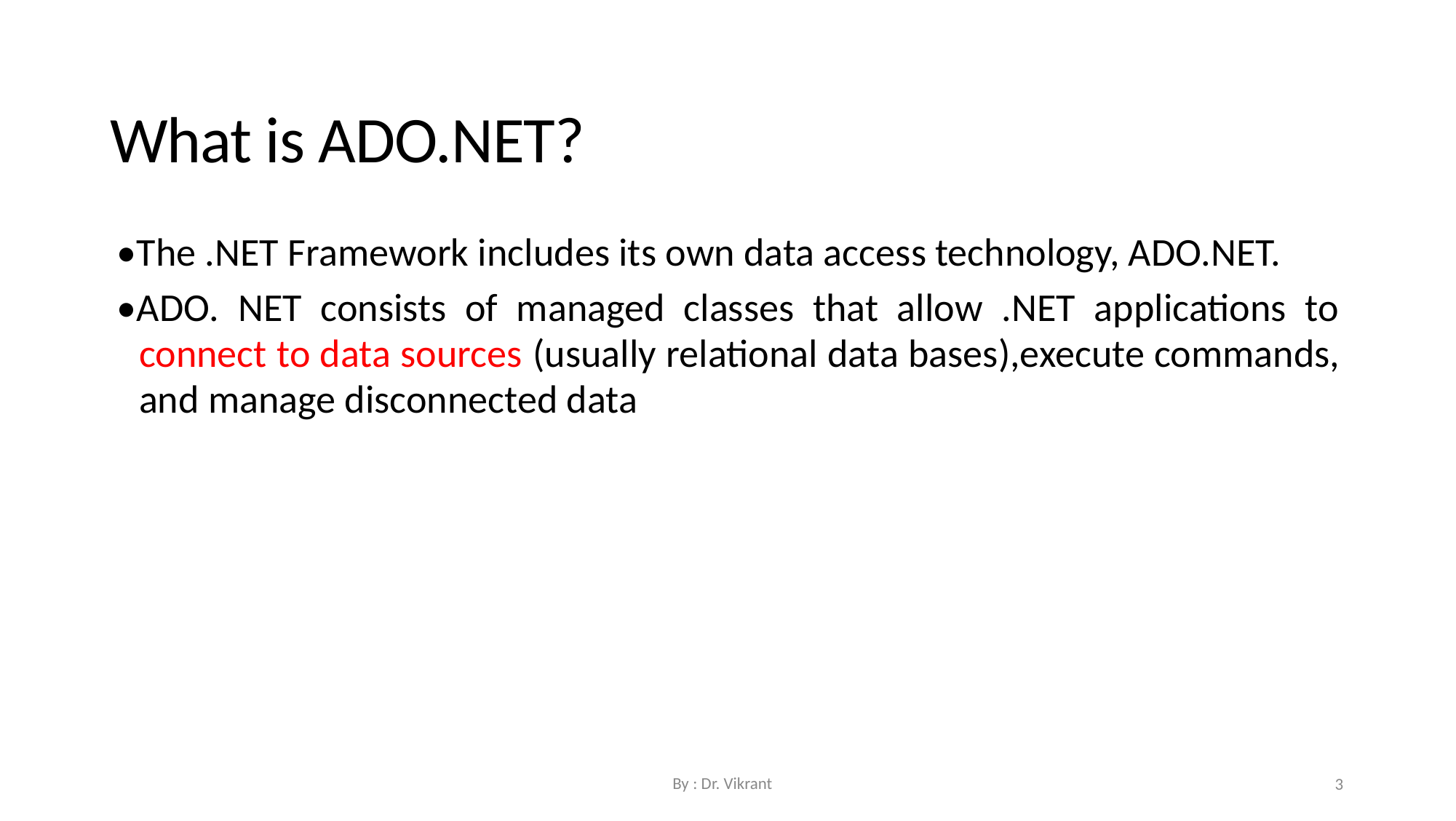

What is ADO.NET?
•The .NET Framework includes its own data access technology, ADO.NET.
•ADO. NET consists of managed classes that allow .NET applications to connect to data sources (usually relational data bases),execute commands, and manage disconnected data
By : Dr. Vikrant
3